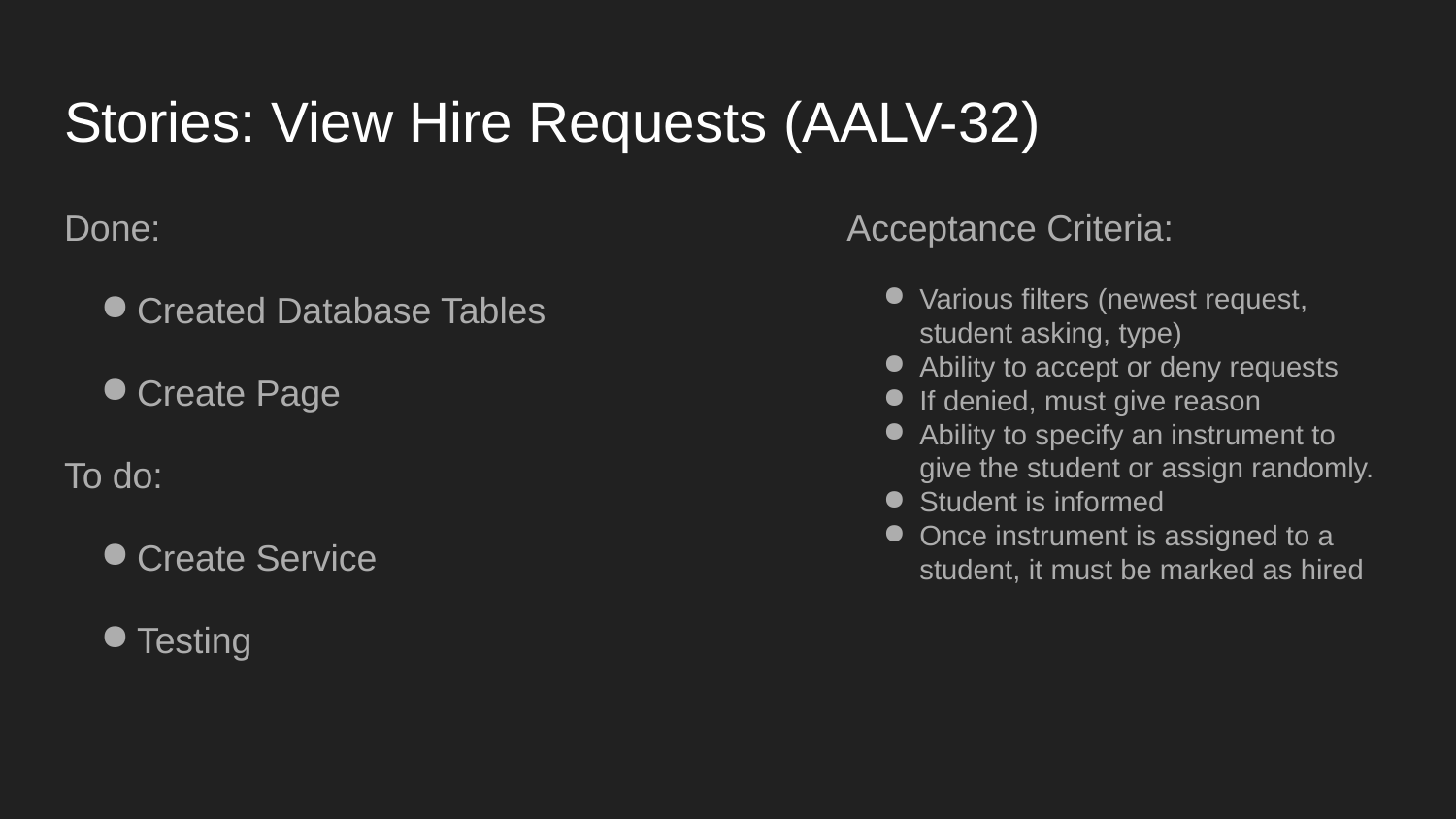

# Stories: View Hire Requests (AALV-32)
Done:
Created Database Tables
Create Page
To do:
Create Service
Testing
Acceptance Criteria:
Various filters (newest request, student asking, type)
Ability to accept or deny requests
If denied, must give reason
Ability to specify an instrument to give the student or assign randomly.
Student is informed
Once instrument is assigned to a student, it must be marked as hired